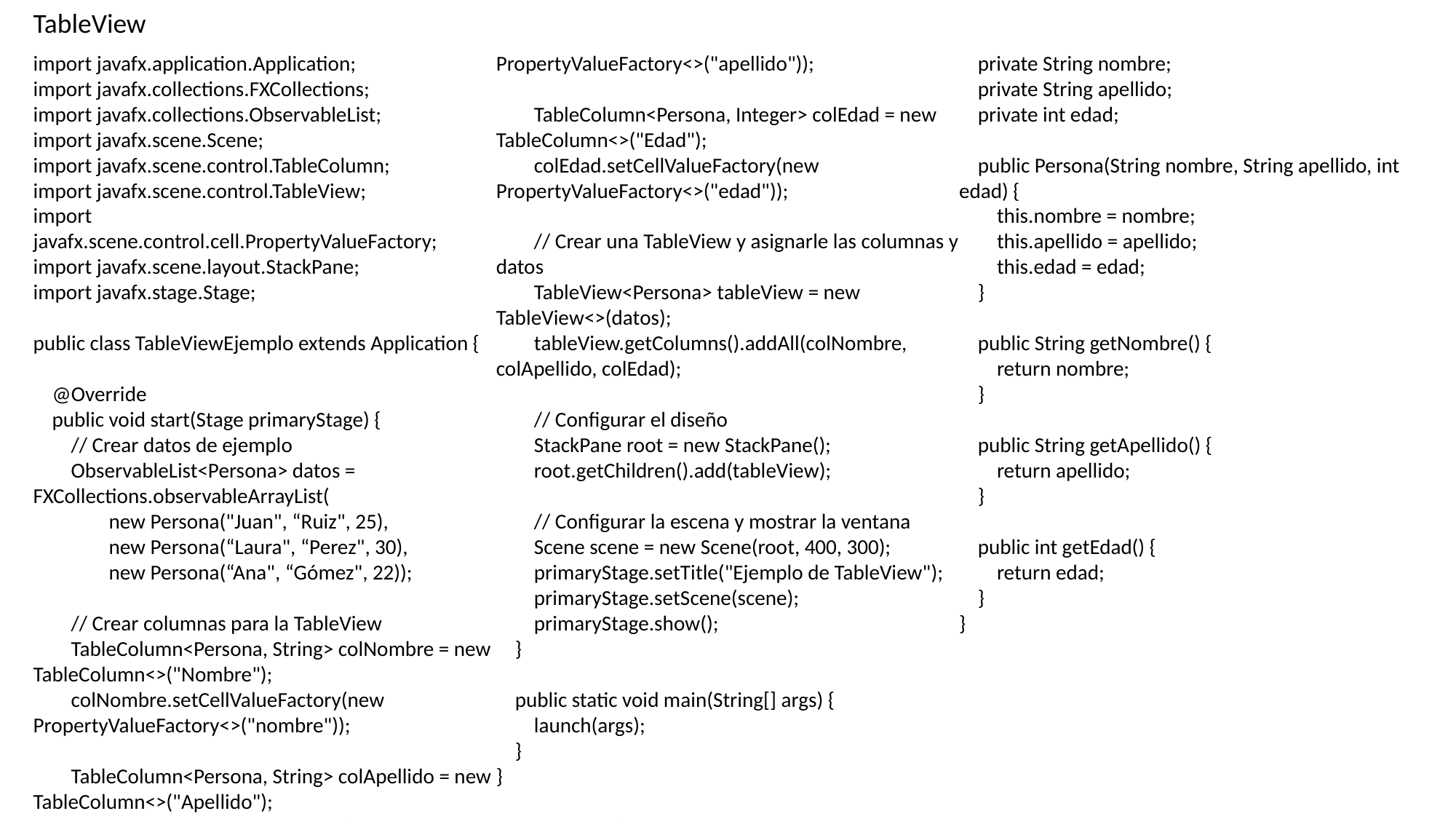

TableView
import javafx.application.Application;
import javafx.collections.FXCollections;
import javafx.collections.ObservableList;
import javafx.scene.Scene;
import javafx.scene.control.TableColumn;
import javafx.scene.control.TableView;
import javafx.scene.control.cell.PropertyValueFactory;
import javafx.scene.layout.StackPane;
import javafx.stage.Stage;

public class TableViewEjemplo extends Application {

    @Override
    public void start(Stage primaryStage) {
        // Crear datos de ejemplo
        ObservableList<Persona> datos = FXCollections.observableArrayList(
                new Persona("Juan", “Ruiz", 25),
                new Persona(“Laura", “Perez", 30),
                new Persona(“Ana", “Gómez", 22));

        // Crear columnas para la TableView
        TableColumn<Persona, String> colNombre = new TableColumn<>("Nombre");
        colNombre.setCellValueFactory(new PropertyValueFactory<>("nombre"));

        TableColumn<Persona, String> colApellido = new TableColumn<>("Apellido");
        colApellido.setCellValueFactory(new PropertyValueFactory<>("apellido"));

        TableColumn<Persona, Integer> colEdad = new TableColumn<>("Edad");
        colEdad.setCellValueFactory(new PropertyValueFactory<>("edad"));

        // Crear una TableView y asignarle las columnas y datos
        TableView<Persona> tableView = new TableView<>(datos);
        tableView.getColumns().addAll(colNombre, colApellido, colEdad);

        // Configurar el diseño
        StackPane root = new StackPane();
        root.getChildren().add(tableView);

        // Configurar la escena y mostrar la ventana
        Scene scene = new Scene(root, 400, 300);
        primaryStage.setTitle("Ejemplo de TableView");
        primaryStage.setScene(scene);
        primaryStage.show();
    }

    public static void main(String[] args) {
        launch(args);
    }
}

class Persona {
    private String nombre;
    private String apellido;
    private int edad;

    public Persona(String nombre, String apellido, int edad) {
        this.nombre = nombre;
        this.apellido = apellido;
        this.edad = edad;
    }

    public String getNombre() {
        return nombre;
    }

    public String getApellido() {
        return apellido;
    }

    public int getEdad() {
        return edad;
    }
}